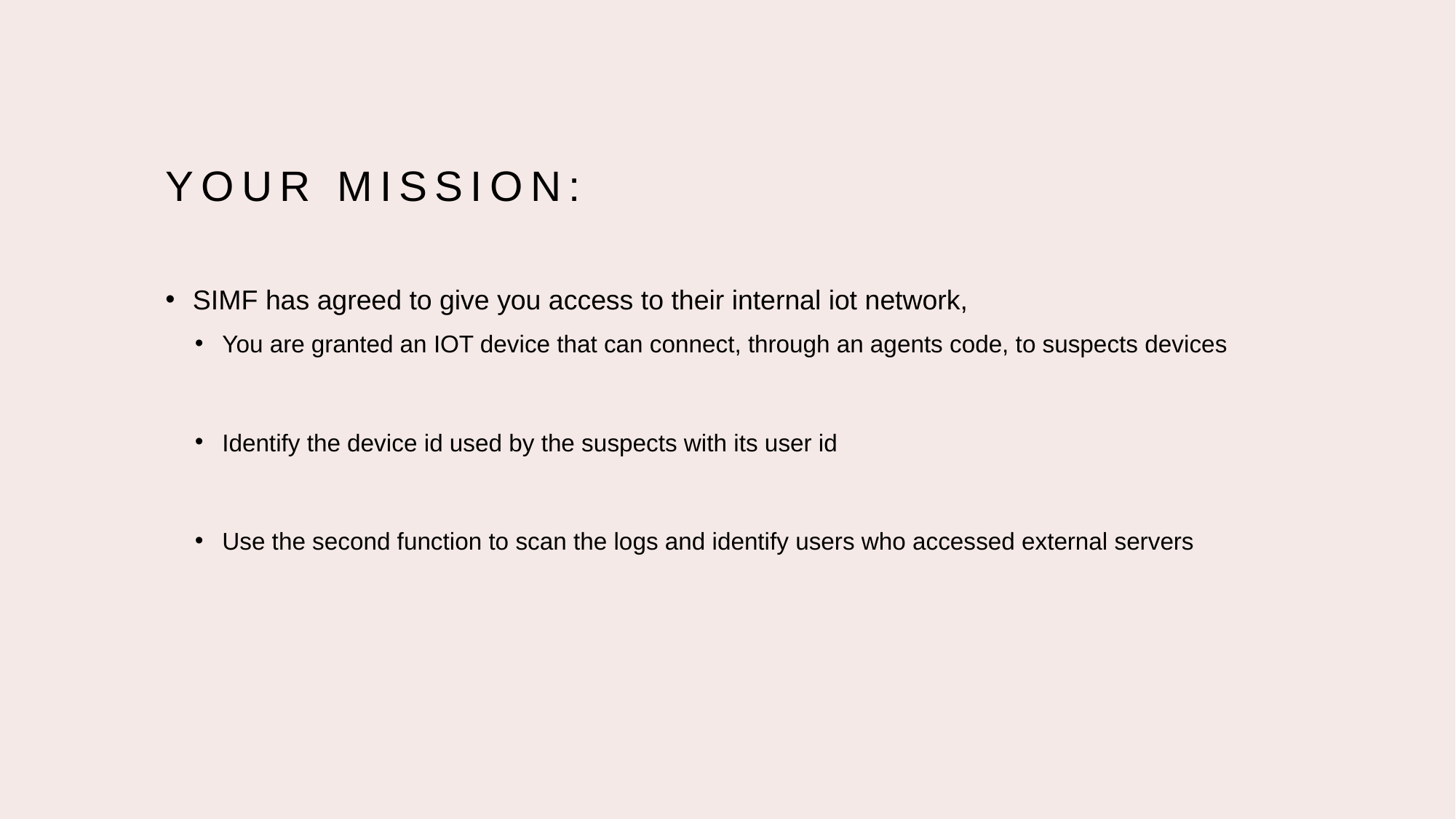

# Your mission:
SIMF has agreed to give you access to their internal iot network,
You are granted an IOT device that can connect, through an agents code, to suspects devices

Identify the device id used by the suspects with its user id

Use the second function to scan the logs and identify users who accessed external servers